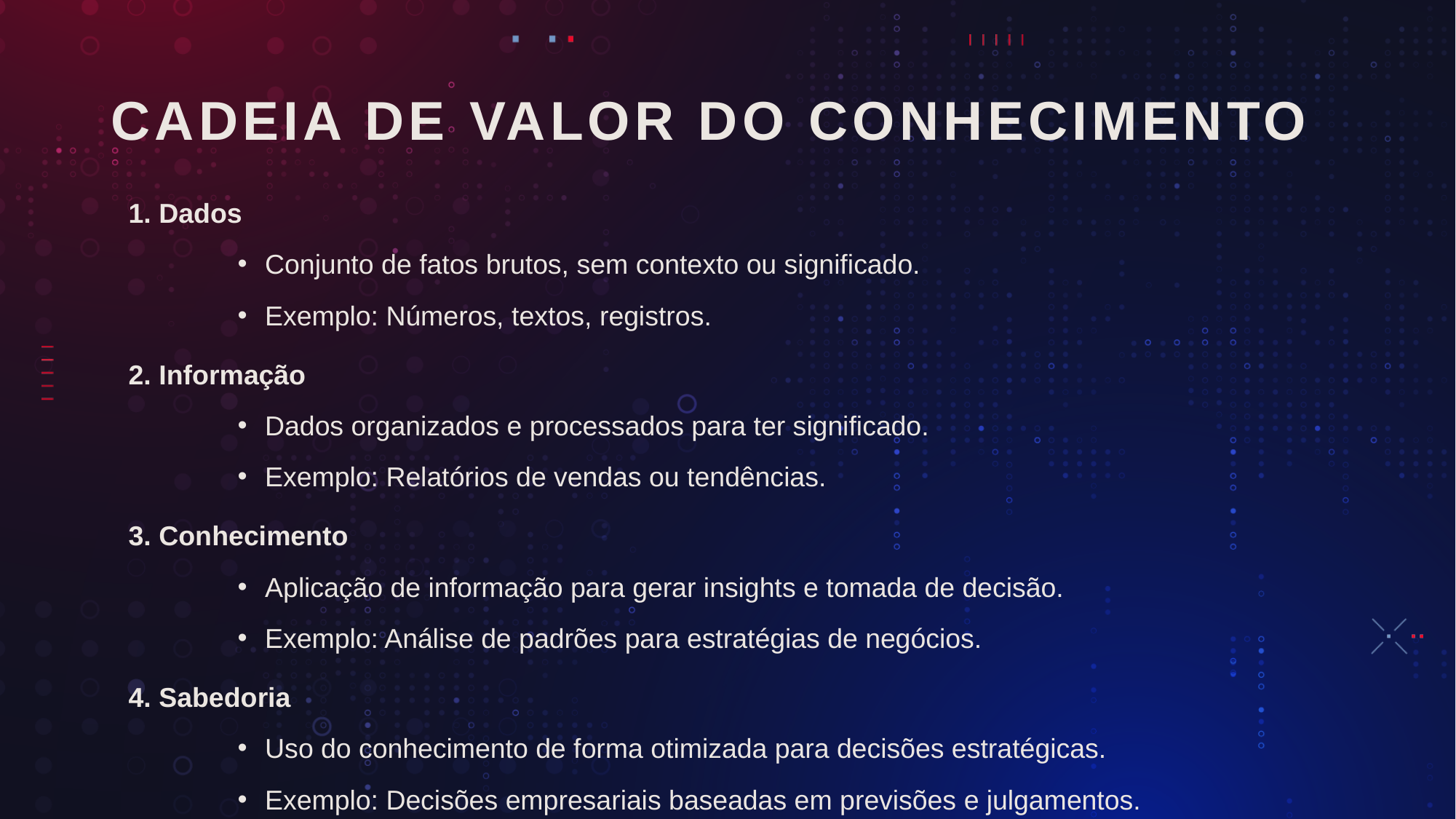

# CADEIA DE VALOR DO CONHECIMENTO
1. Dados
Conjunto de fatos brutos, sem contexto ou significado.
Exemplo: Números, textos, registros.
2. Informação
Dados organizados e processados para ter significado.
Exemplo: Relatórios de vendas ou tendências.
3. Conhecimento
Aplicação de informação para gerar insights e tomada de decisão.
Exemplo: Análise de padrões para estratégias de negócios.
4. Sabedoria
Uso do conhecimento de forma otimizada para decisões estratégicas.
Exemplo: Decisões empresariais baseadas em previsões e julgamentos.